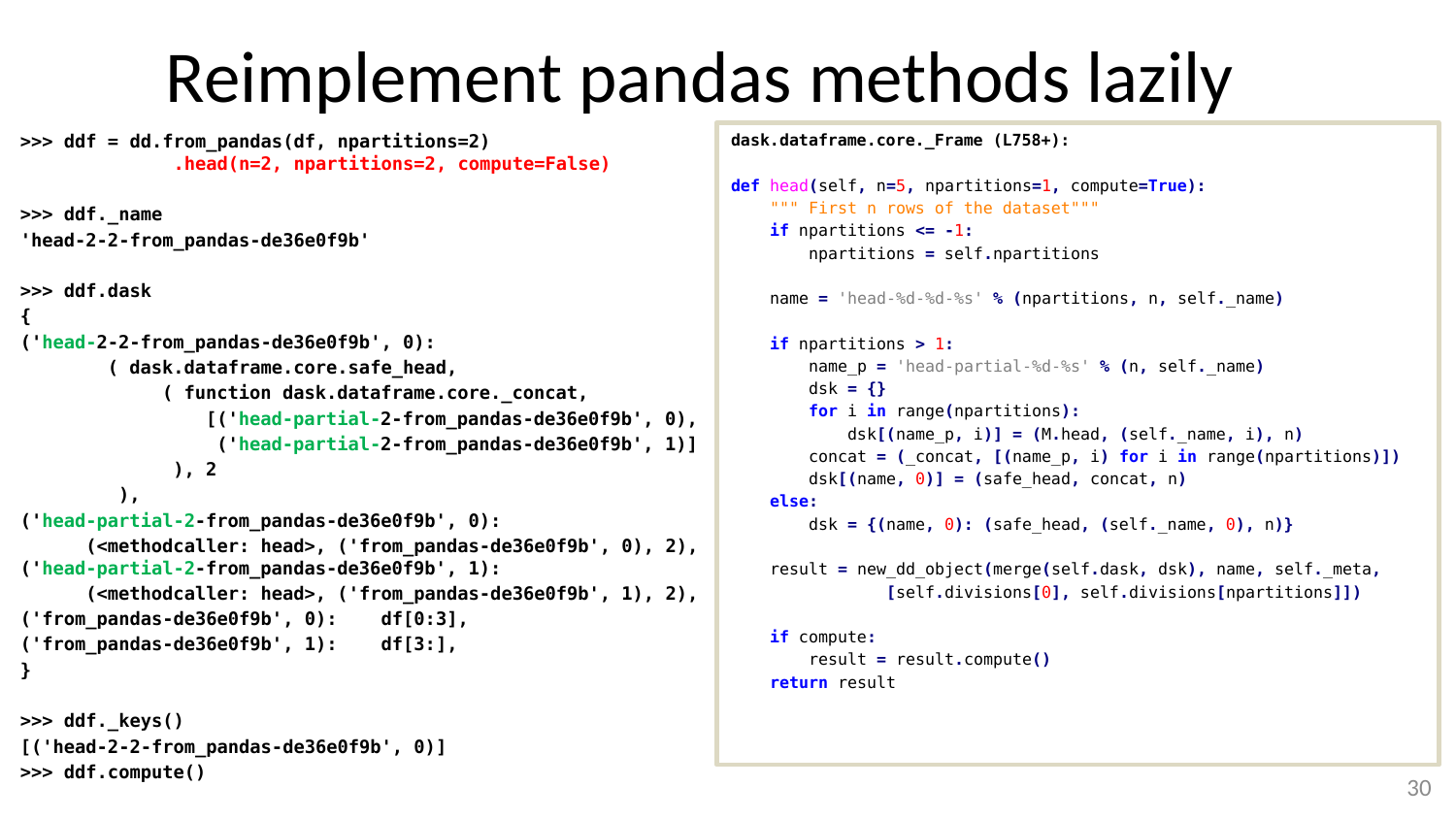

# Reimplement pandas methods lazily
>>> ddf = dd.from_pandas(df, npartitions=2)
              .head(n=2, npartitions=2, compute=False)

>>> ddf._name
'head-2-2-from_pandas-de36e0f9b'

>>> ddf.dask
{
('head-2-2-from_pandas-de36e0f9b', 0):
        ( dask.dataframe.core.safe_head,
             ( function dask.dataframe.core._concat,
                 [('head-partial-2-from_pandas-de36e0f9b', 0),
                  ('head-partial-2-from_pandas-de36e0f9b', 1)]
              ), 2
         ),
('head-partial-2-from_pandas-de36e0f9b', 0):
      (<methodcaller: head>, ('from_pandas-de36e0f9b', 0), 2), ('head-partial-2-from_pandas-de36e0f9b', 1):
      (<methodcaller: head>, ('from_pandas-de36e0f9b', 1), 2),
('from_pandas-de36e0f9b', 0):    df[0:3],
('from_pandas-de36e0f9b', 1):    df[3:],
}

>>> ddf._keys()
[('head-2-2-from_pandas-de36e0f9b', 0)]
>>> ddf.compute()
dask.dataframe.core._Frame (L758+):

def head(self, n=5, npartitions=1, compute=True):
    """ First n rows of the dataset"""
    if npartitions <= -1:
        npartitions = self.npartitions

    name = 'head-%d-%d-%s' % (npartitions, n, self._name)

    if npartitions > 1:
        name_p = 'head-partial-%d-%s' % (n, self._name)
        dsk = {}
        for i in range(npartitions):
            dsk[(name_p, i)] = (M.head, (self._name, i), n)
        concat = (_concat, [(name_p, i) for i in range(npartitions)])
        dsk[(name, 0)] = (safe_head, concat, n)
    else:
        dsk = {(name, 0): (safe_head, (self._name, 0), n)}

    result = new_dd_object(merge(self.dask, dsk), name, self._meta,
                [self.divisions[0], self.divisions[npartitions]])

    if compute:
        result = result.compute()
    return result

30